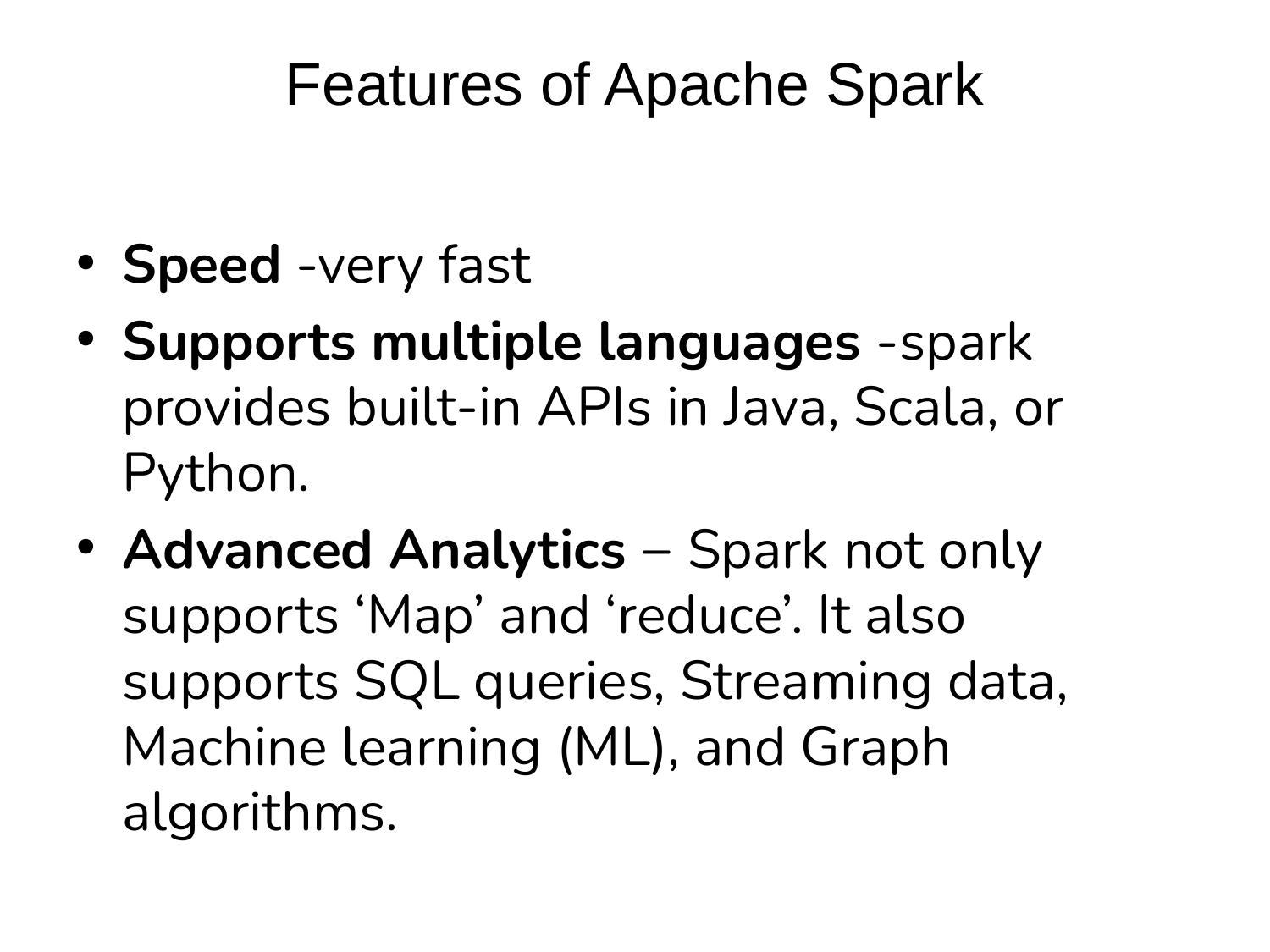

# Features of Apache Spark
Speed -very fast
Supports multiple languages -spark provides built-in APIs in Java, Scala, or Python.
Advanced Analytics − Spark not only supports ‘Map’ and ‘reduce’. It also supports SQL queries, Streaming data, Machine learning (ML), and Graph algorithms.